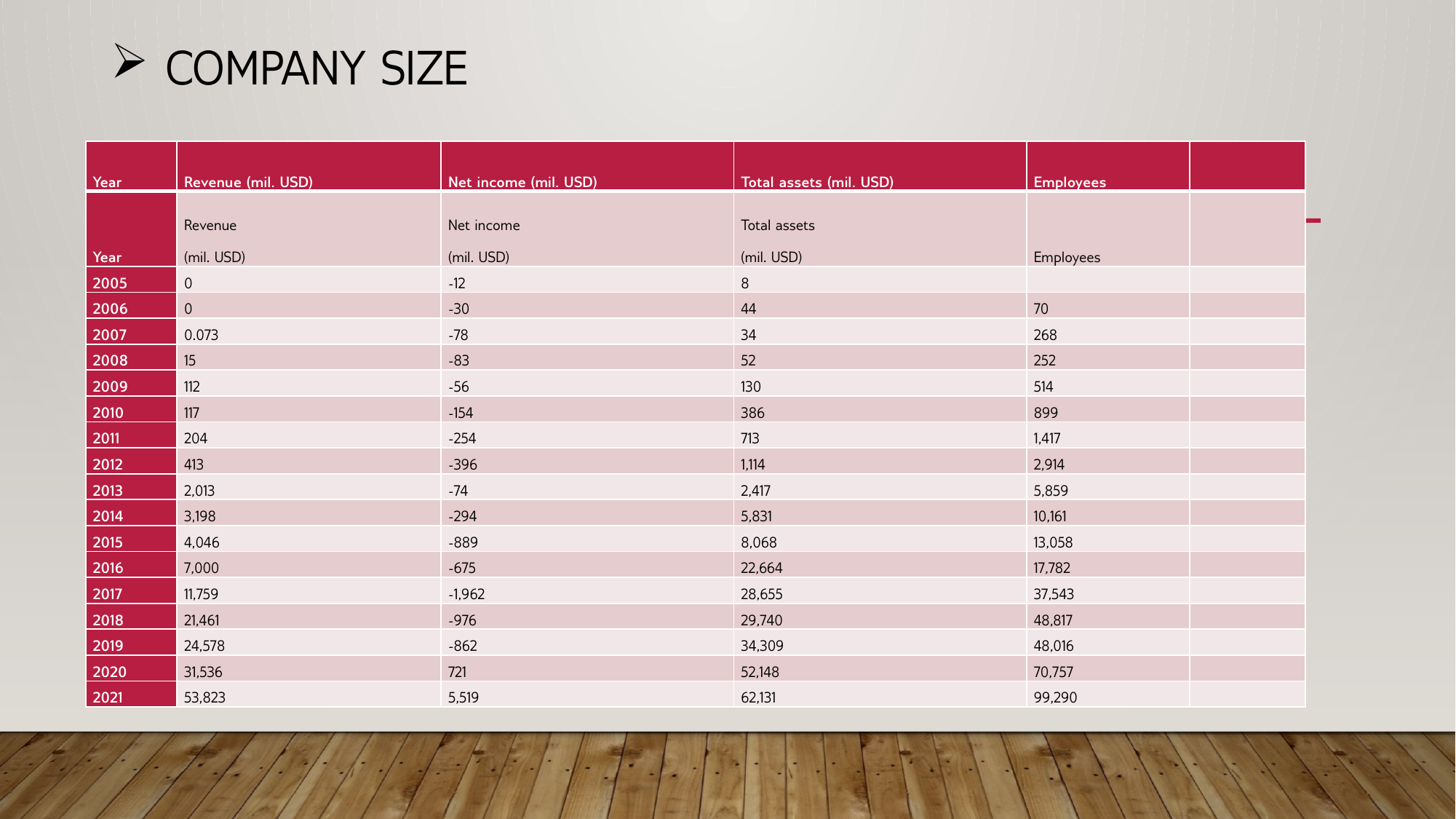

# Company Size
| Year | Revenue (mil. USD) | Net income (mil. USD) | Total assets (mil. USD) | Employees |  |
| --- | --- | --- | --- | --- | --- |
| Year | Revenue (mil. USD) | Net income (mil. USD) | Total assets (mil. USD) | Employees |  |
| 2005 | 0 | -12 | 8 |  |  |
| 2006 | 0 | -30 | 44 | 70 |  |
| 2007 | 0.073 | -78 | 34 | 268 |  |
| 2008 | 15 | -83 | 52 | 252 |  |
| 2009 | 112 | -56 | 130 | 514 |  |
| 2010 | 117 | -154 | 386 | 899 |  |
| 2011 | 204 | -254 | 713 | 1,417 |  |
| 2012 | 413 | -396 | 1,114 | 2,914 |  |
| 2013 | 2,013 | -74 | 2,417 | 5,859 |  |
| 2014 | 3,198 | -294 | 5,831 | 10,161 |  |
| 2015 | 4,046 | -889 | 8,068 | 13,058 |  |
| 2016 | 7,000 | -675 | 22,664 | 17,782 |  |
| 2017 | 11,759 | -1,962 | 28,655 | 37,543 |  |
| 2018 | 21,461 | -976 | 29,740 | 48,817 |  |
| 2019 | 24,578 | -862 | 34,309 | 48,016 |  |
| 2020 | 31,536 | 721 | 52,148 | 70,757 |  |
| 2021 | 53,823 | 5,519 | 62,131 | 99,290 |  |